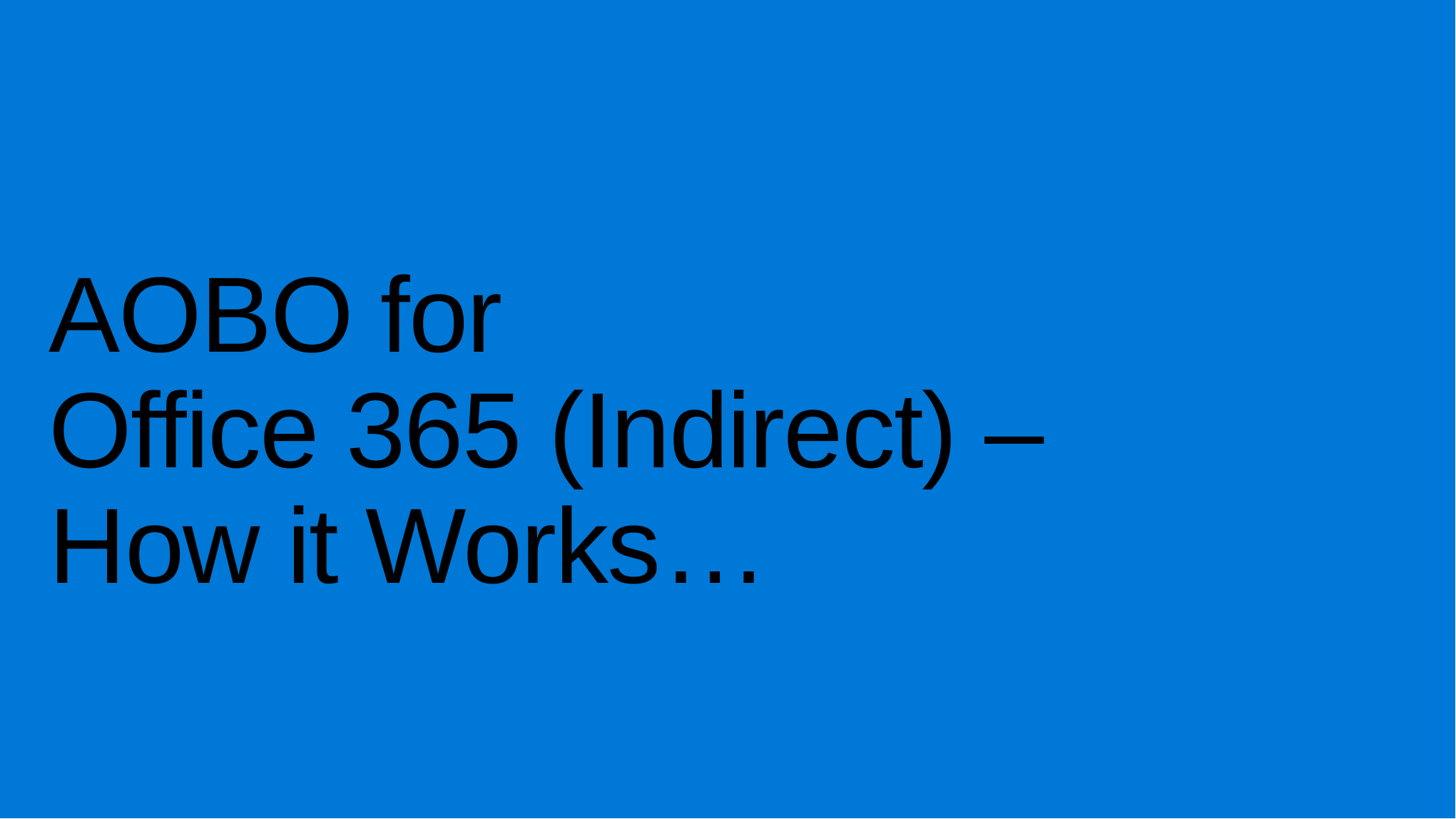

# AOBO for Office 365 (Indirect) – How it Works…